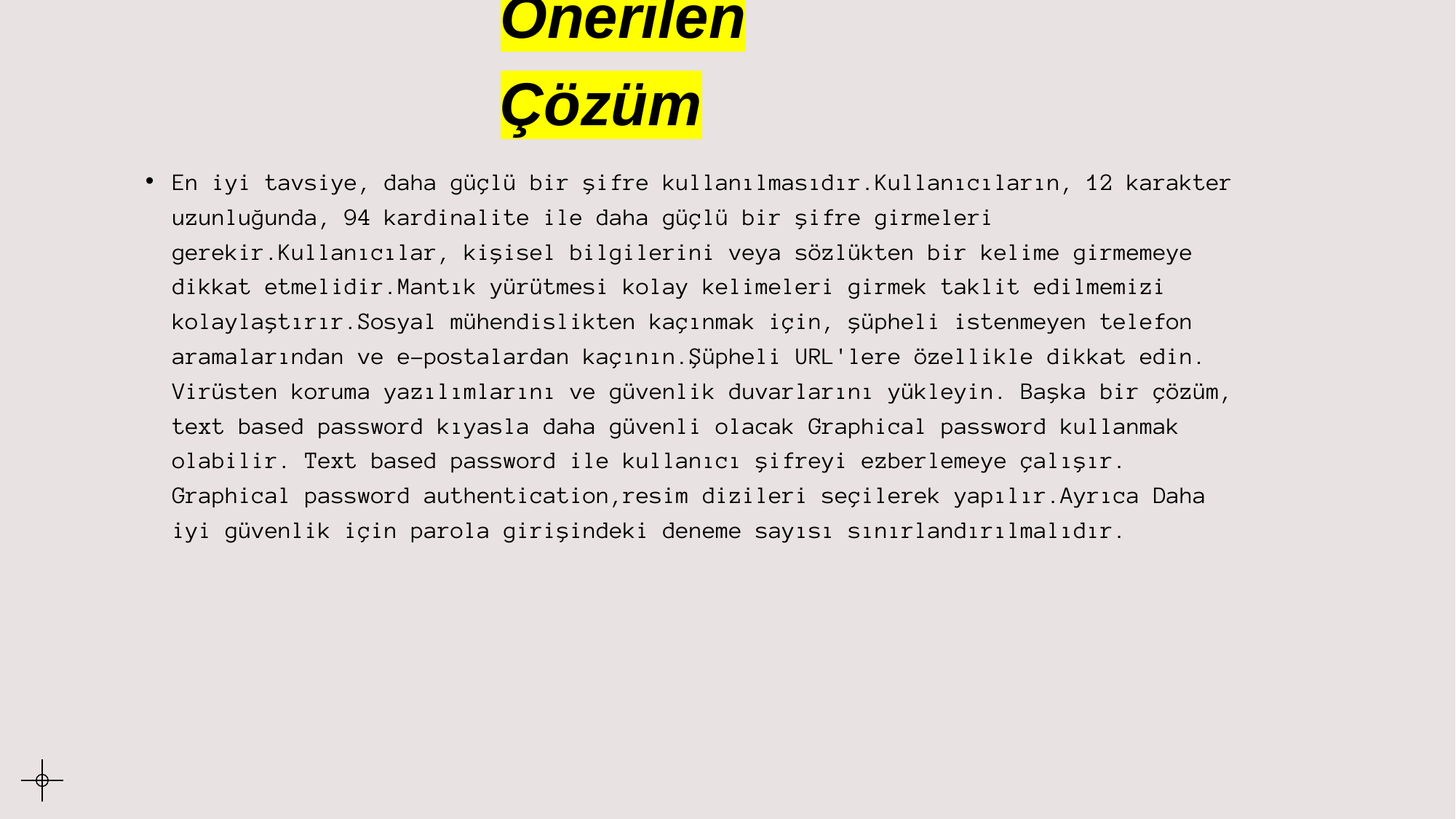

# Önerilen Çözüm
En iyi tavsiye, daha güçlü bir şifre kullanılmasıdır.Kullanıcıların, 12 karakter uzunluğunda, 94 kardinalite ile daha güçlü bir şifre girmeleri gerekir.Kullanıcılar, kişisel bilgilerini veya sözlükten bir kelime girmemeye dikkat etmelidir.Mantık yürütmesi kolay kelimeleri girmek taklit edilmemizi kolaylaştırır.Sosyal mühendislikten kaçınmak için, şüpheli istenmeyen telefon aramalarından ve e-postalardan kaçının.Şüpheli URL'lere özellikle dikkat edin. Virüsten koruma yazılımlarını ve güvenlik duvarlarını yükleyin. Başka bir çözüm, text based password kıyasla daha güvenli olacak Graphical password kullanmak olabilir. Text based password ile kullanıcı şifreyi ezberlemeye çalışır. Graphical password authentication,resim dizileri seçilerek yapılır.Ayrıca Daha iyi güvenlik için parola girişindeki deneme sayısı sınırlandırılmalıdır.